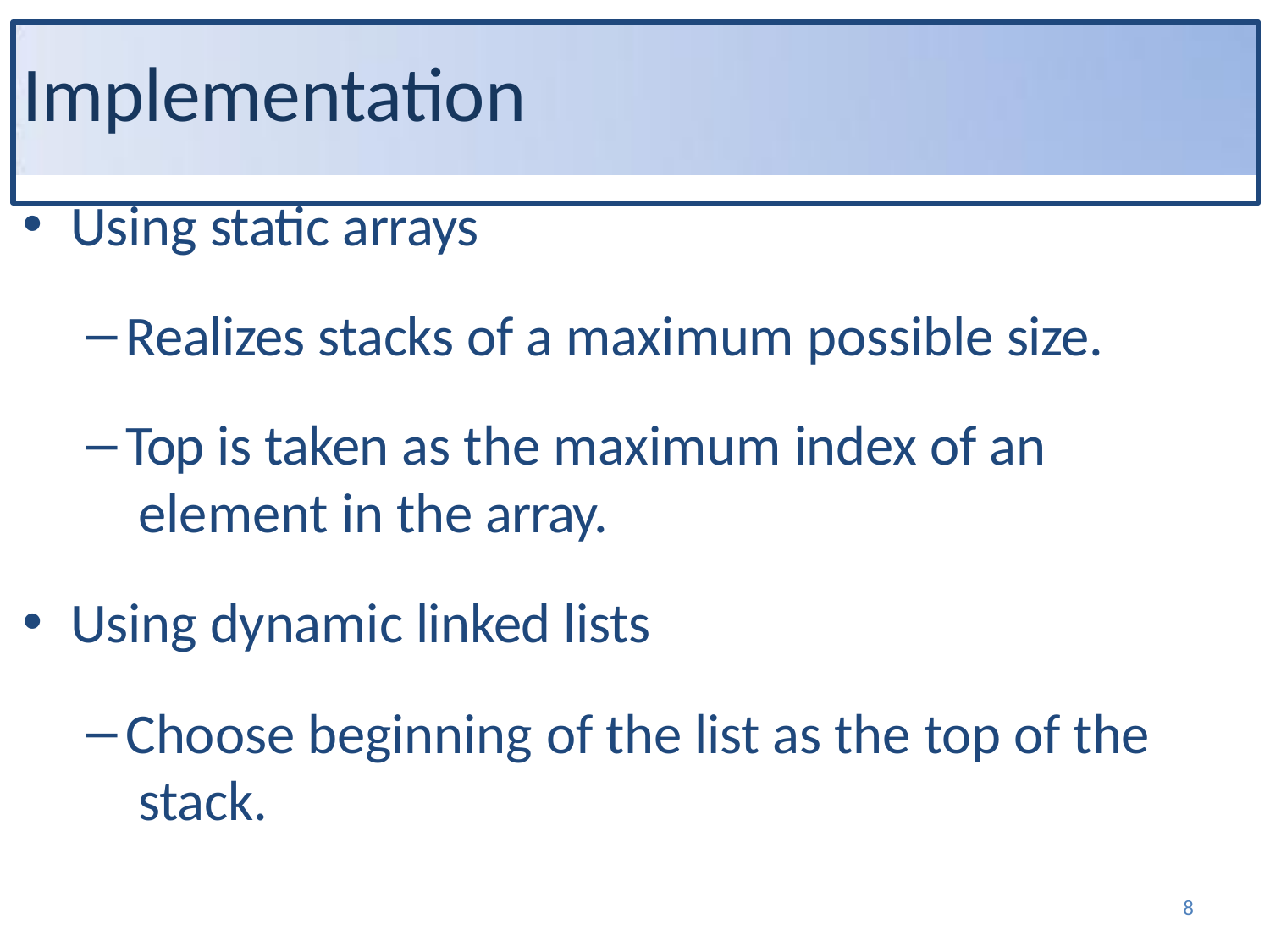

# Implementation
Using static arrays
Realizes stacks of a maximum possible size.
Top is taken as the maximum index of an  element in the array.
Using dynamic linked lists
Choose beginning of the list as the top of the  stack.
8